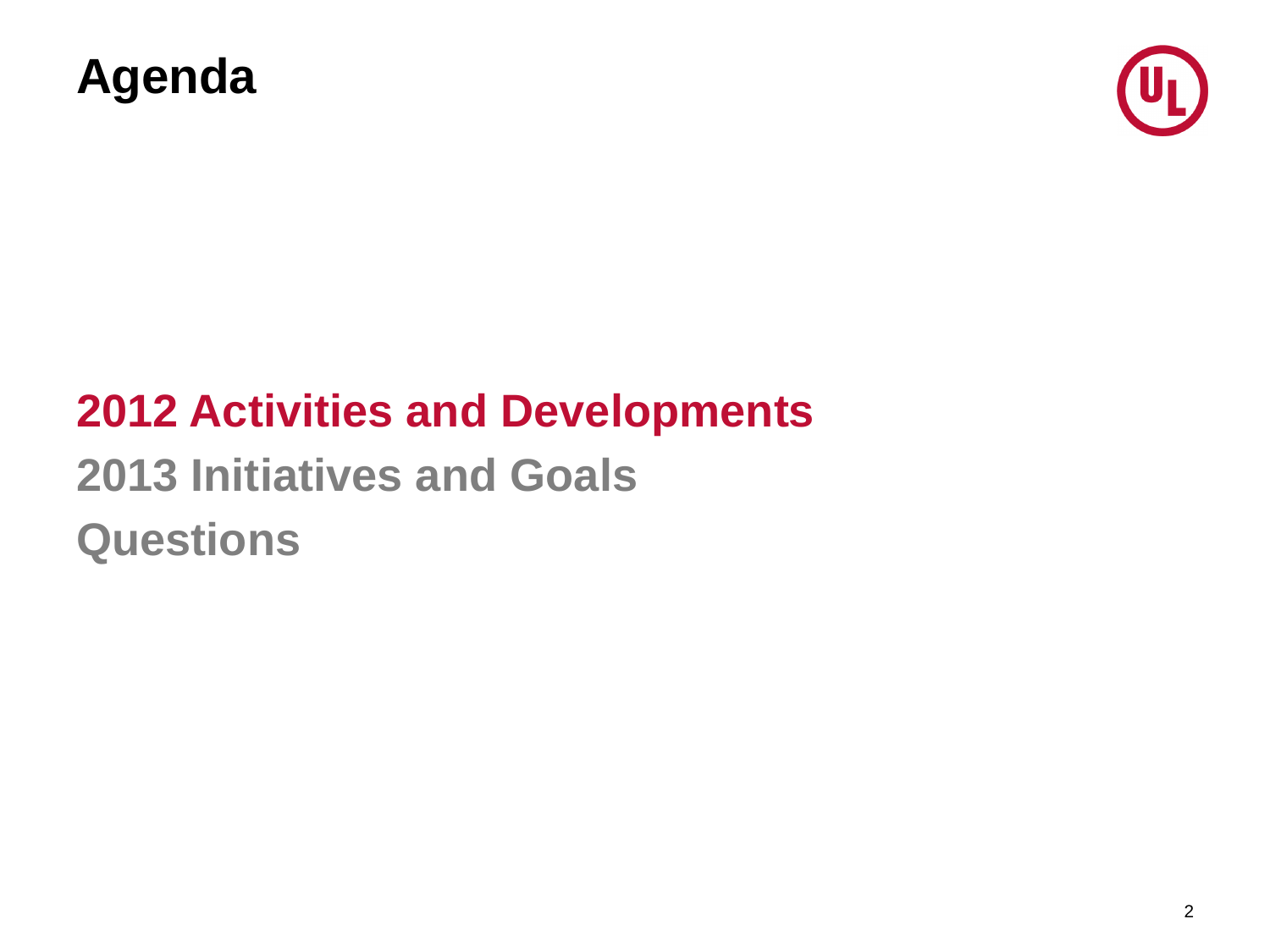

# Agenda
2012 Activities and Developments
2013 Initiatives and Goals
Questions
2